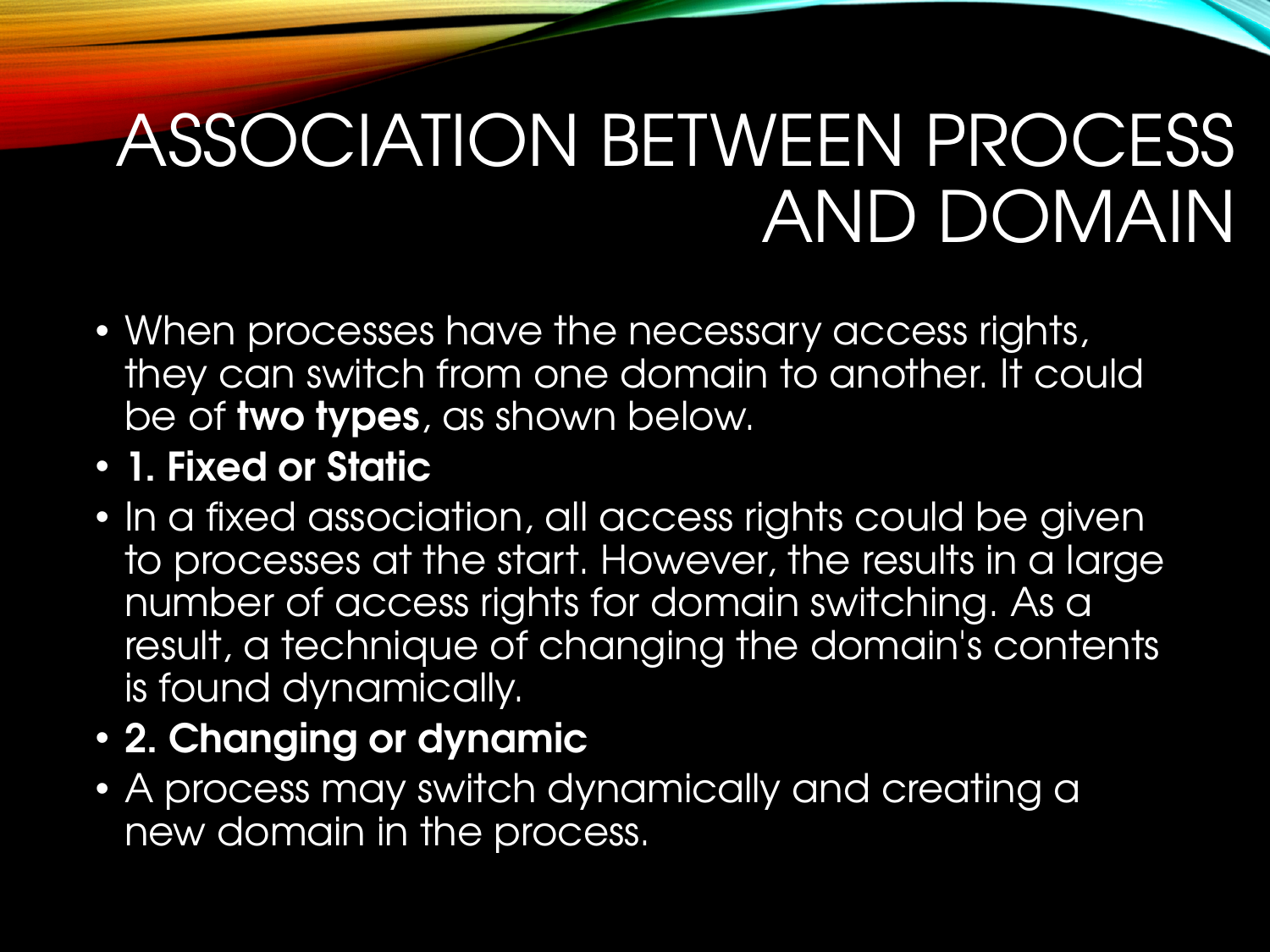

# Association between Process and Domain
When processes have the necessary access rights, they can switch from one domain to another. It could be of two types, as shown below.
1. Fixed or Static
In a fixed association, all access rights could be given to processes at the start. However, the results in a large number of access rights for domain switching. As a result, a technique of changing the domain's contents is found dynamically.
2. Changing or dynamic
A process may switch dynamically and creating a new domain in the process.